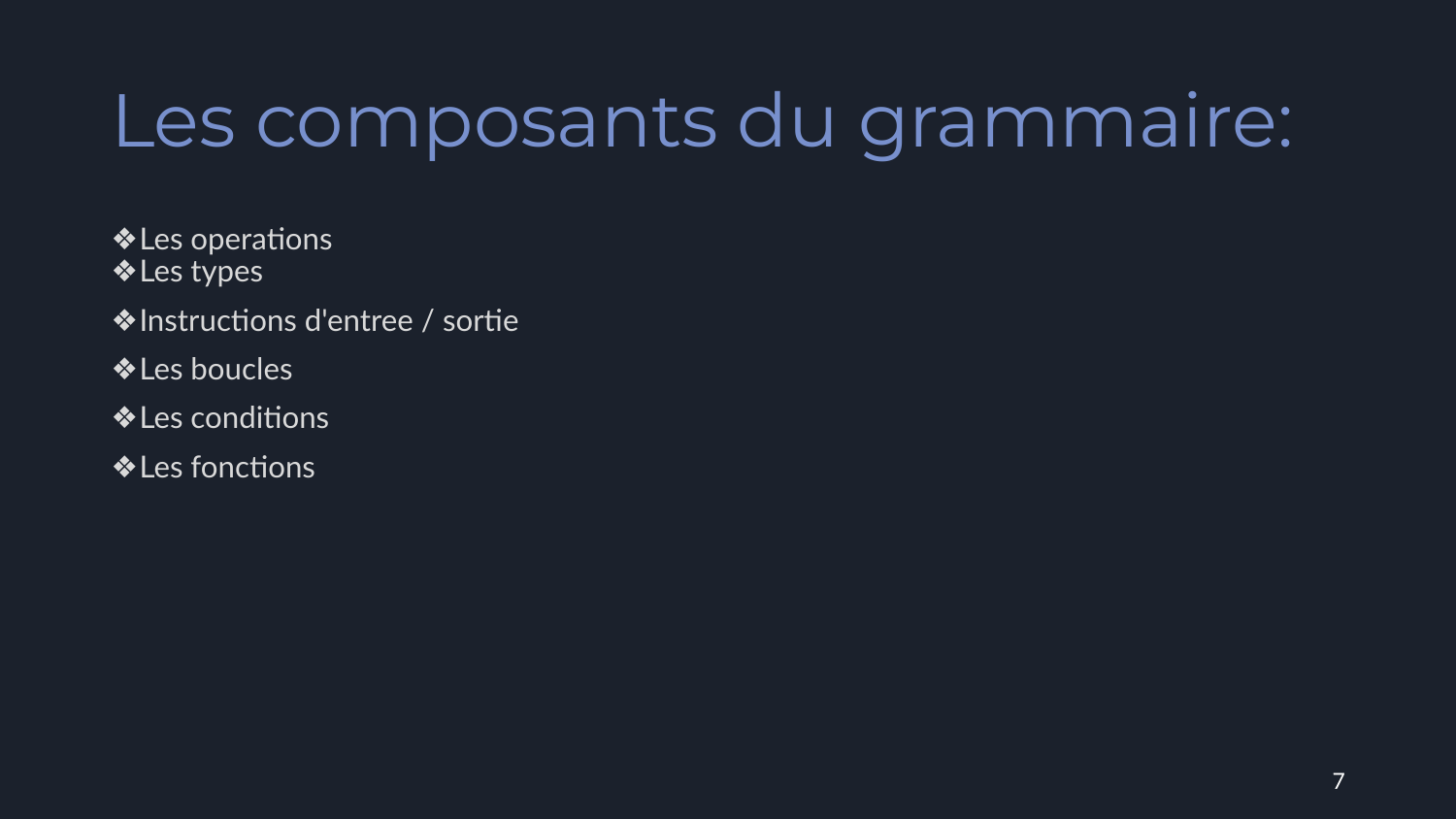

# Les composants du grammaire:
Les operations
Les types
Instructions d'entree / sortie
Les boucles
Les conditions
Les fonctions
7